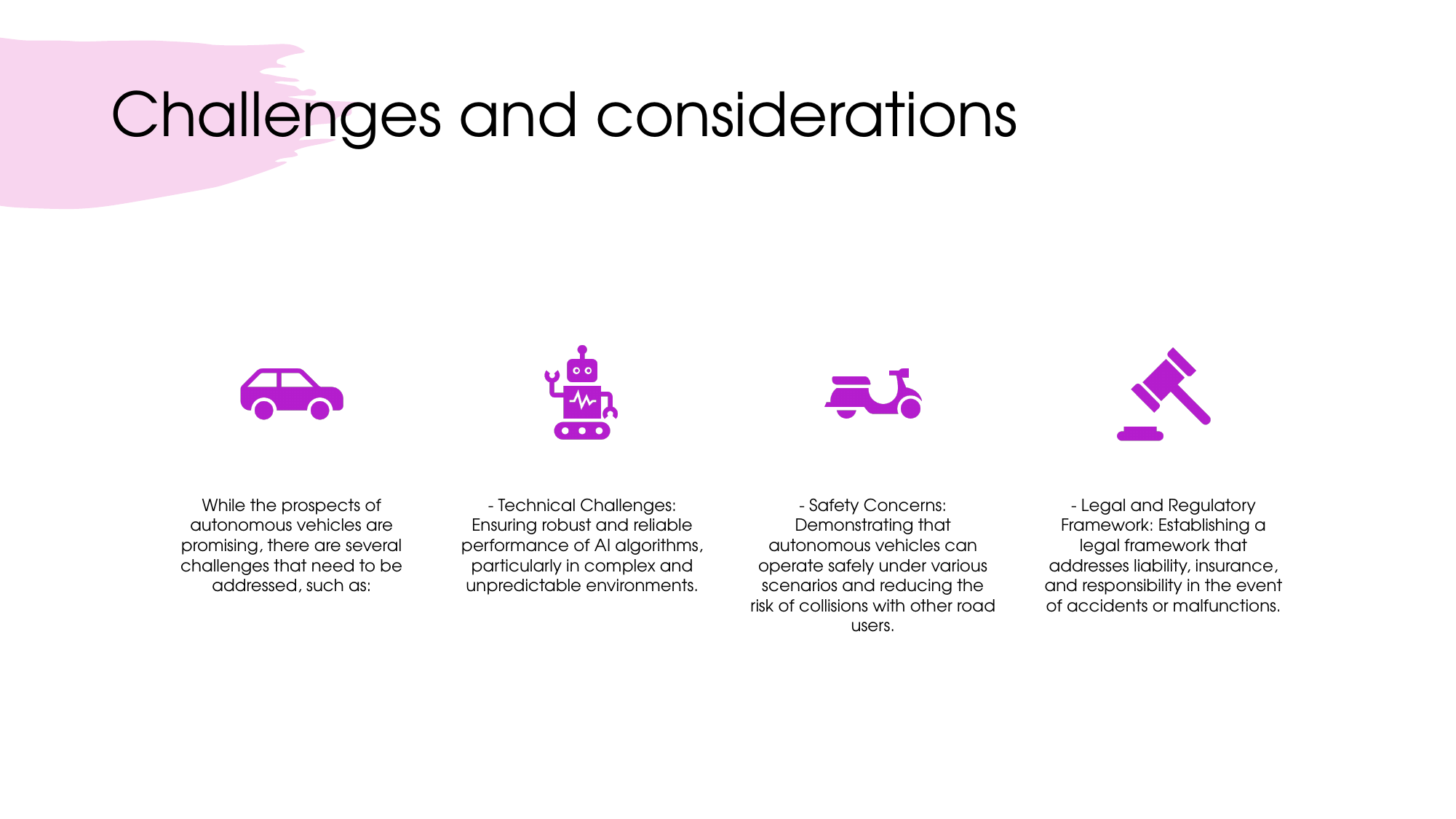

# Challenges and considerations
While the prospects of autonomous vehicles are promising, there are several challenges that need to be addressed, such as:
- Technical Challenges: Ensuring robust and reliable performance of AI algorithms, particularly in complex and unpredictable environments.
- Safety Concerns: Demonstrating that autonomous vehicles can operate safely under various scenarios and reducing the risk of collisions with other road users.
- Legal and Regulatory Framework: Establishing a legal framework that addresses liability, insurance, and responsibility in the event of accidents or malfunctions.